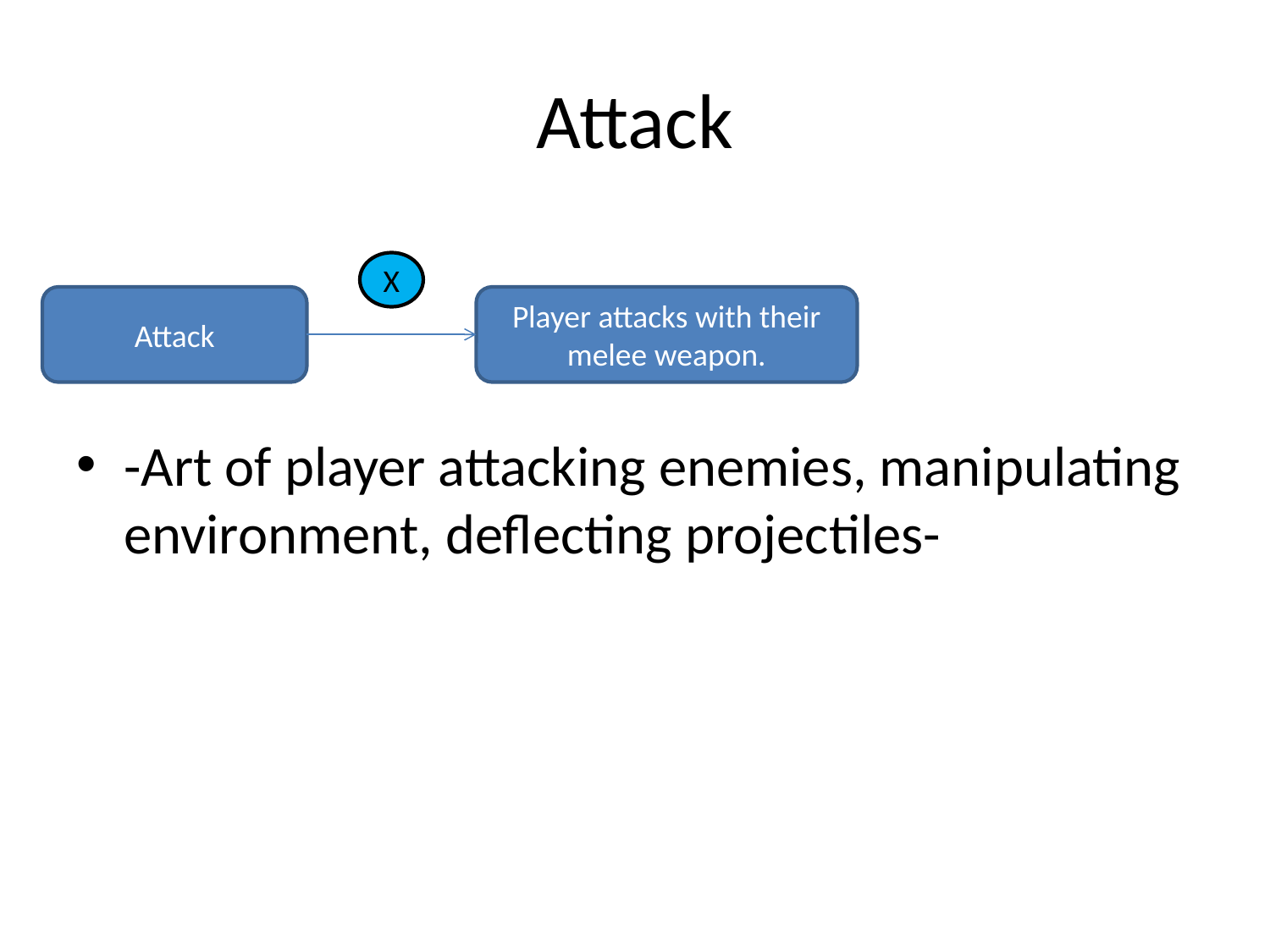

# Attack
X
Attack
Player attacks with their melee weapon.
-Art of player attacking enemies, manipulating environment, deflecting projectiles-